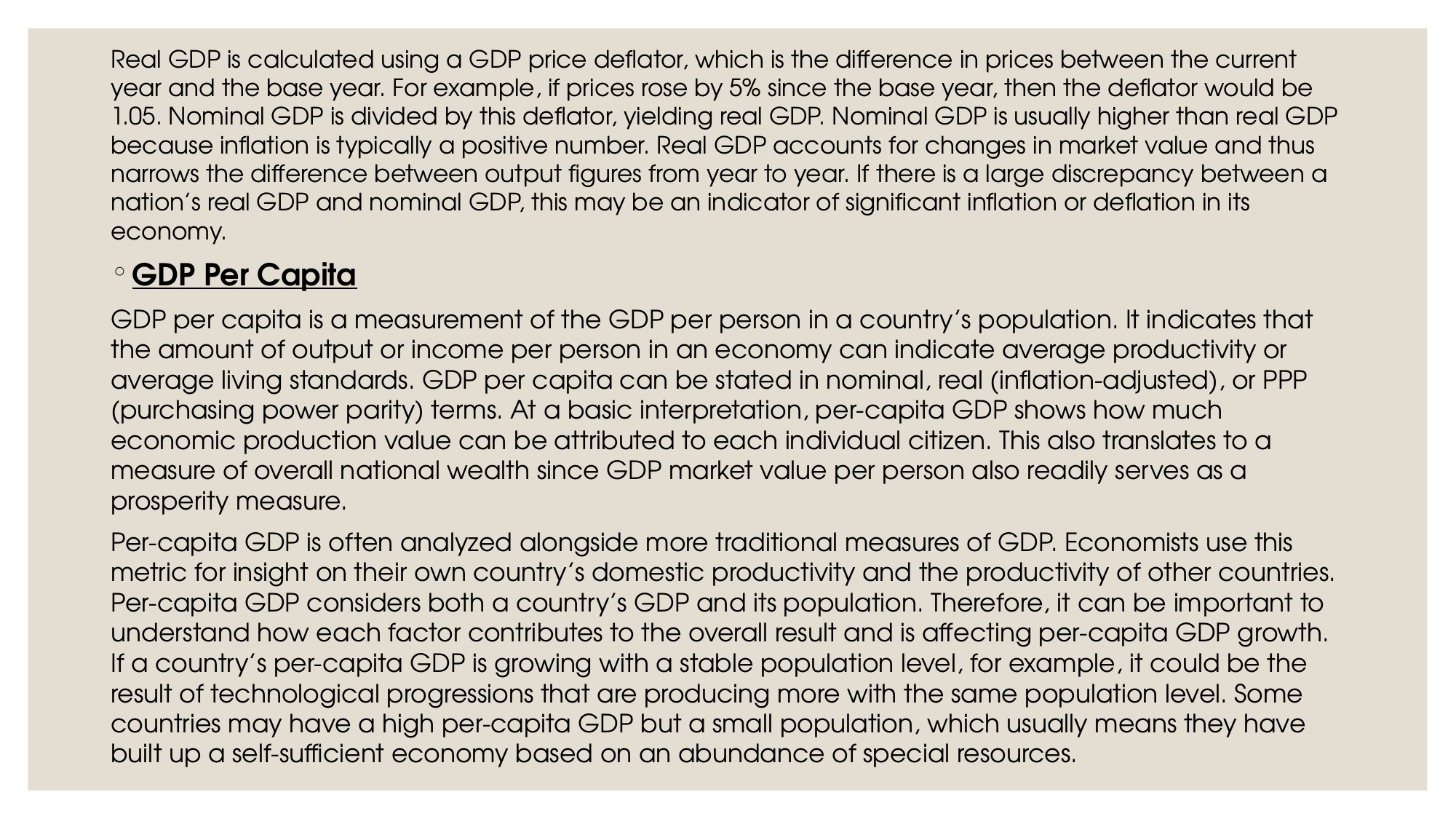

Real GDP is calculated using a GDP price deflator, which is the difference in prices between the current year and the base year. For example, if prices rose by 5% since the base year, then the deflator would be 1.05. Nominal GDP is divided by this deflator, yielding real GDP. Nominal GDP is usually higher than real GDP because inflation is typically a positive number. Real GDP accounts for changes in market value and thus narrows the difference between output figures from year to year. If there is a large discrepancy between a nation’s real GDP and nominal GDP, this may be an indicator of significant inflation or deflation in its economy.
GDP Per Capita
GDP per capita is a measurement of the GDP per person in a country’s population. It indicates that the amount of output or income per person in an economy can indicate average productivity or average living standards. GDP per capita can be stated in nominal, real (inflation-adjusted), or PPP (purchasing power parity) terms. At a basic interpretation, per-capita GDP shows how much economic production value can be attributed to each individual citizen. This also translates to a measure of overall national wealth since GDP market value per person also readily serves as a prosperity measure.
Per-capita GDP is often analyzed alongside more traditional measures of GDP. Economists use this metric for insight on their own country’s domestic productivity and the productivity of other countries. Per-capita GDP considers both a country’s GDP and its population. Therefore, it can be important to understand how each factor contributes to the overall result and is affecting per-capita GDP growth. If a country’s per-capita GDP is growing with a stable population level, for example, it could be the result of technological progressions that are producing more with the same population level. Some countries may have a high per-capita GDP but a small population, which usually means they have built up a self-sufficient economy based on an abundance of special resources.